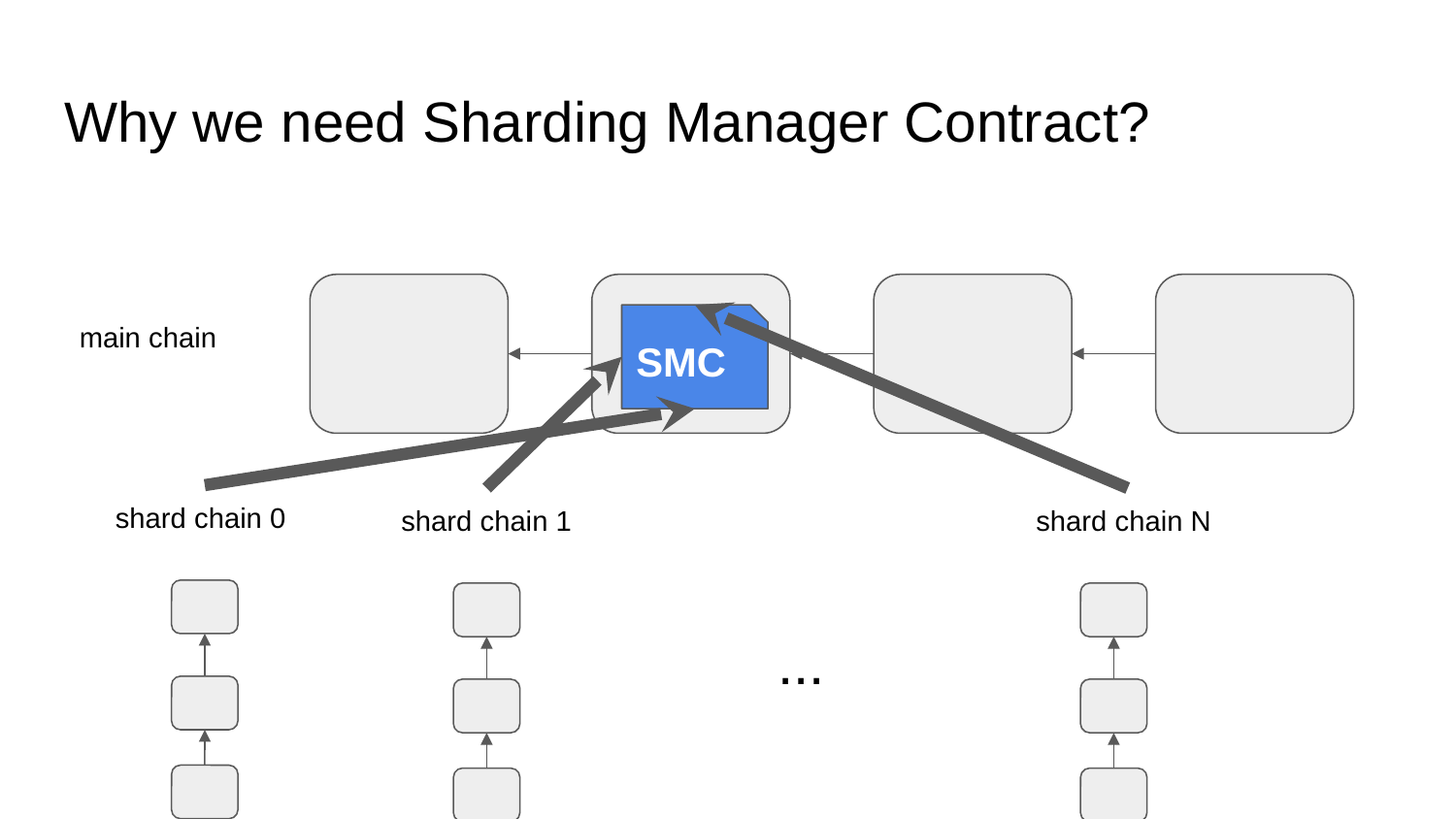

# Why we need Sharding Manager Contract?

SMC
main chain
shard chain 0
shard chain 1
shard chain N

...